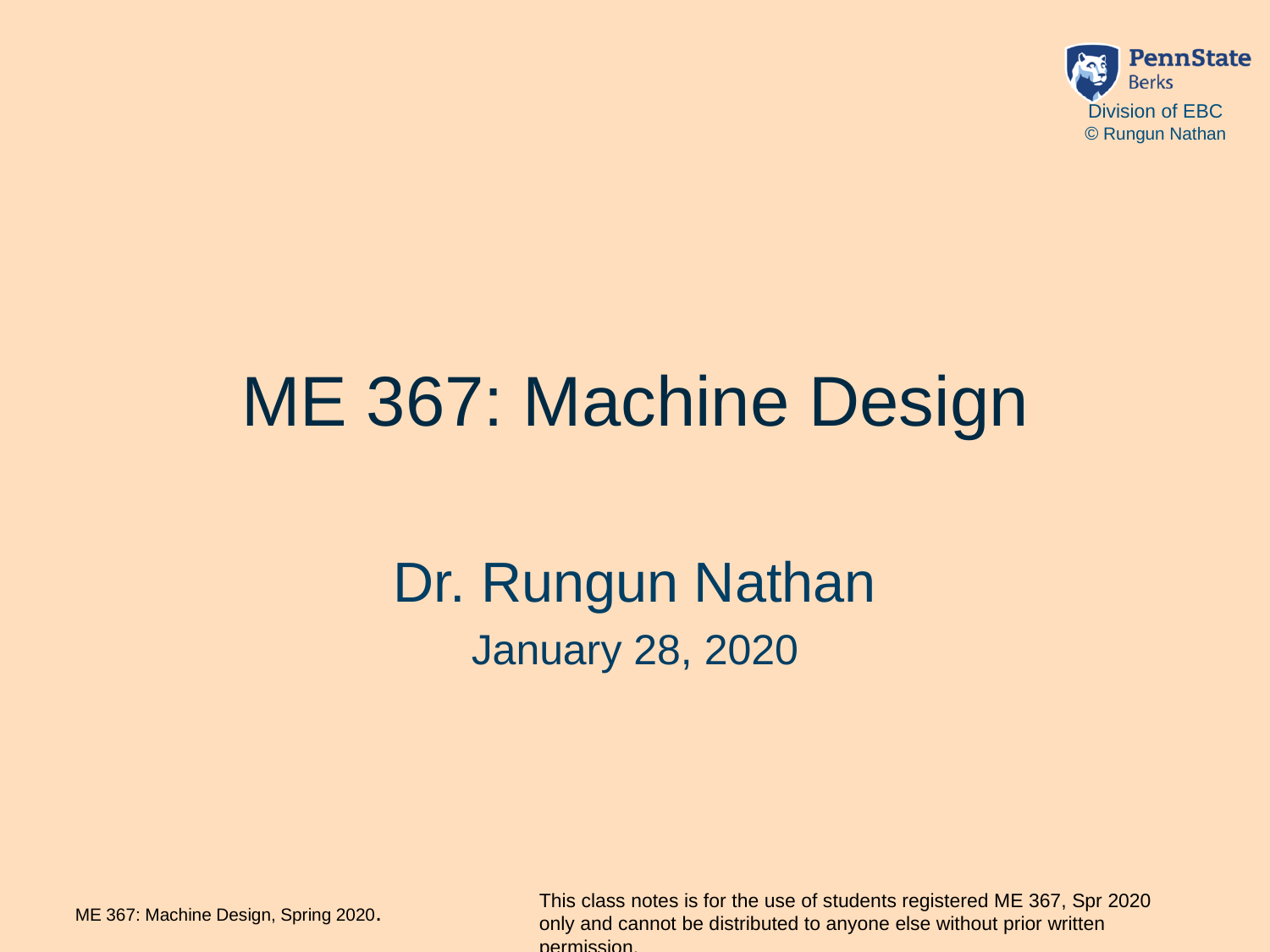

# ME 367: Machine Design
Dr. Rungun Nathan
January 28, 2020